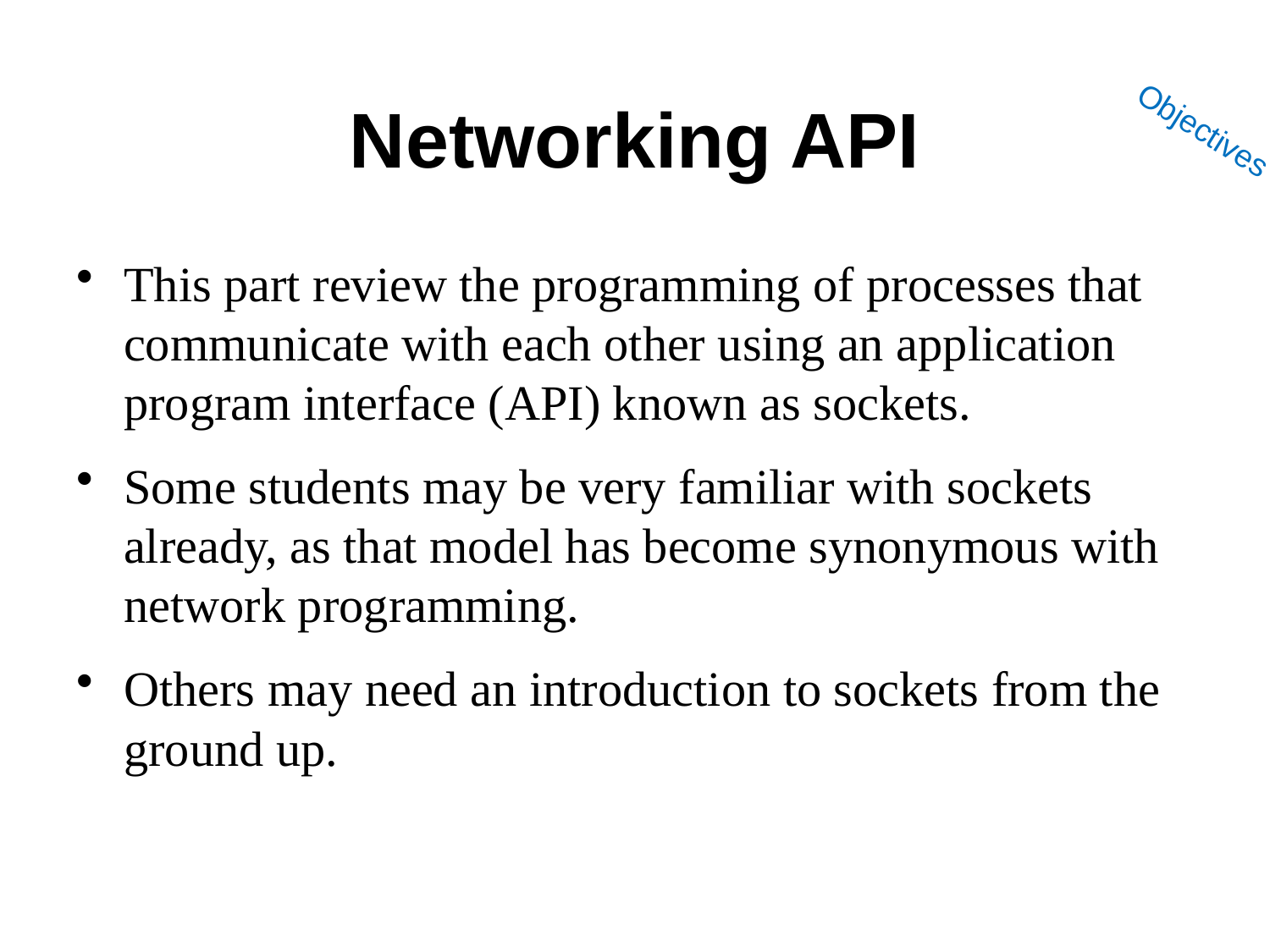

# Networking API
Objectives
This part review the programming of processes that communicate with each other using an application program interface (API) known as sockets.
Some students may be very familiar with sockets already, as that model has become synonymous with network programming.
Others may need an introduction to sockets from the ground up.